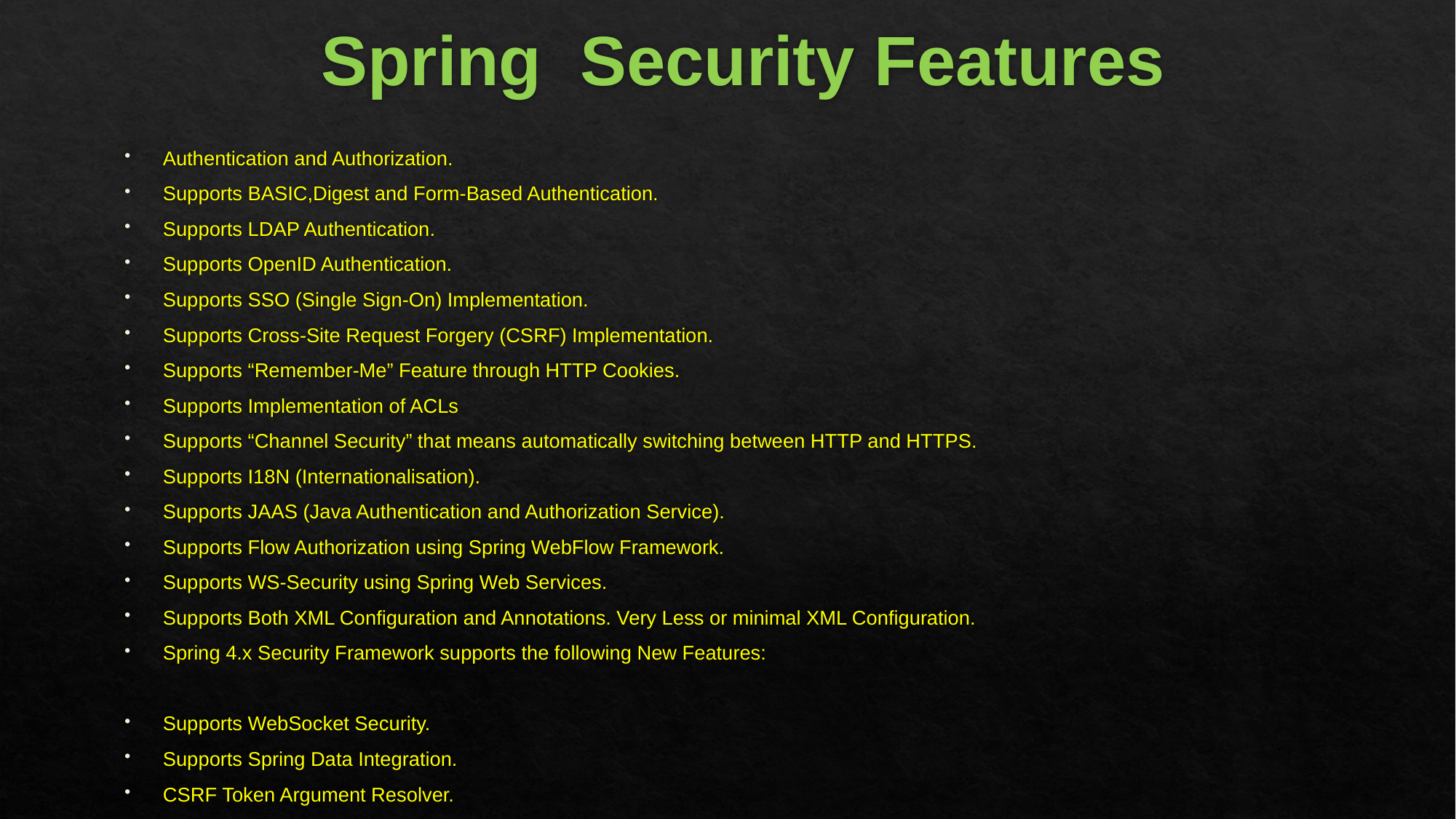

# Spring  Security Features
Authentication and Authorization.
Supports BASIC,Digest and Form-Based Authentication.
Supports LDAP Authentication.
Supports OpenID Authentication.
Supports SSO (Single Sign-On) Implementation.
Supports Cross-Site Request Forgery (CSRF) Implementation.
Supports “Remember-Me” Feature through HTTP Cookies.
Supports Implementation of ACLs
Supports “Channel Security” that means automatically switching between HTTP and HTTPS.
Supports I18N (Internationalisation).
Supports JAAS (Java Authentication and Authorization Service).
Supports Flow Authorization using Spring WebFlow Framework.
Supports WS-Security using Spring Web Services.
Supports Both XML Configuration and Annotations. Very Less or minimal XML Configuration.
Spring 4.x Security Framework supports the following New Features:

Supports WebSocket Security.
Supports Spring Data Integration.
CSRF Token Argument Resolver.